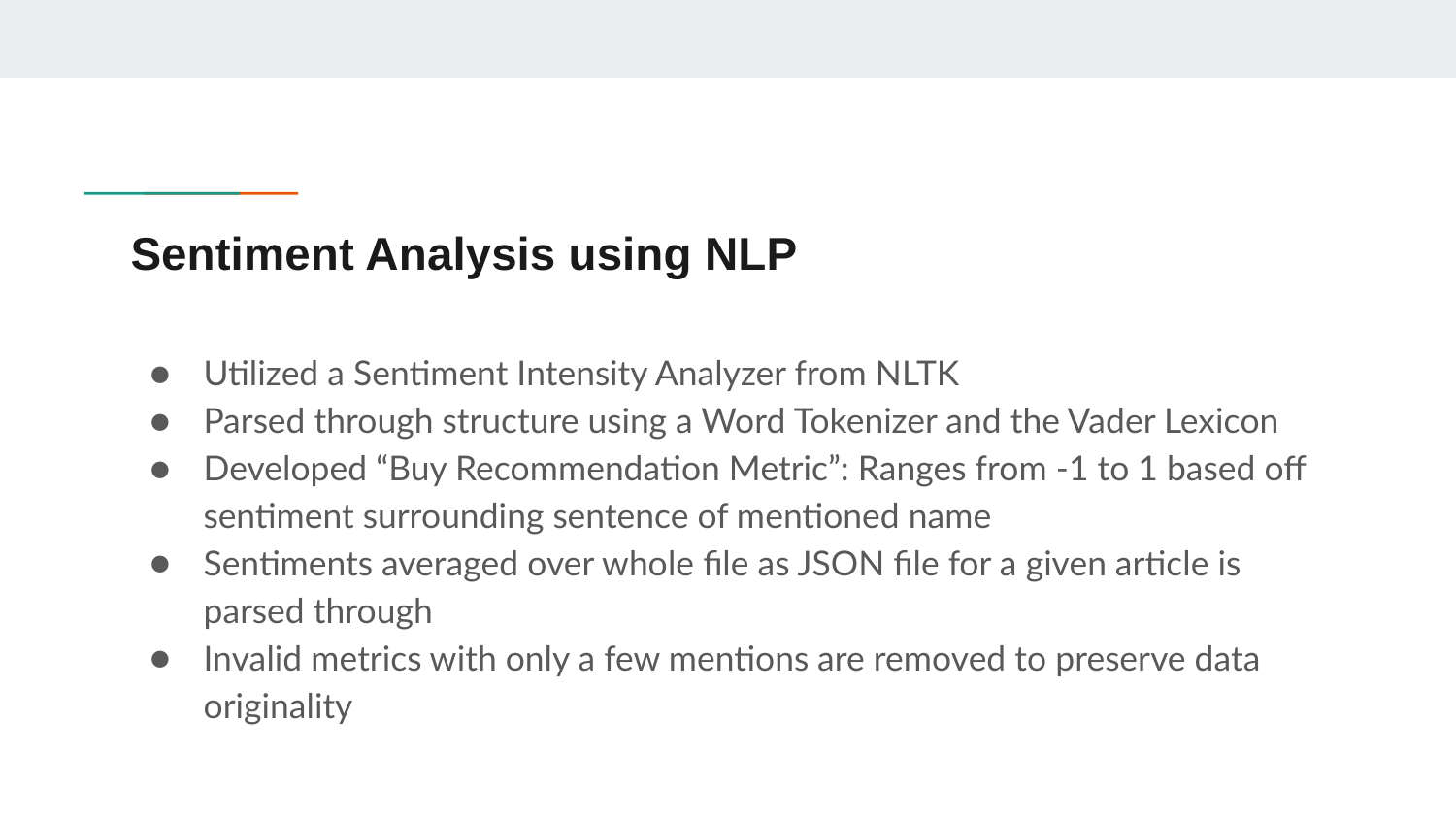

# Sentiment Analysis using NLP
Utilized a Sentiment Intensity Analyzer from NLTK
Parsed through structure using a Word Tokenizer and the Vader Lexicon
Developed “Buy Recommendation Metric”: Ranges from -1 to 1 based off sentiment surrounding sentence of mentioned name
Sentiments averaged over whole file as JSON file for a given article is parsed through
Invalid metrics with only a few mentions are removed to preserve data originality